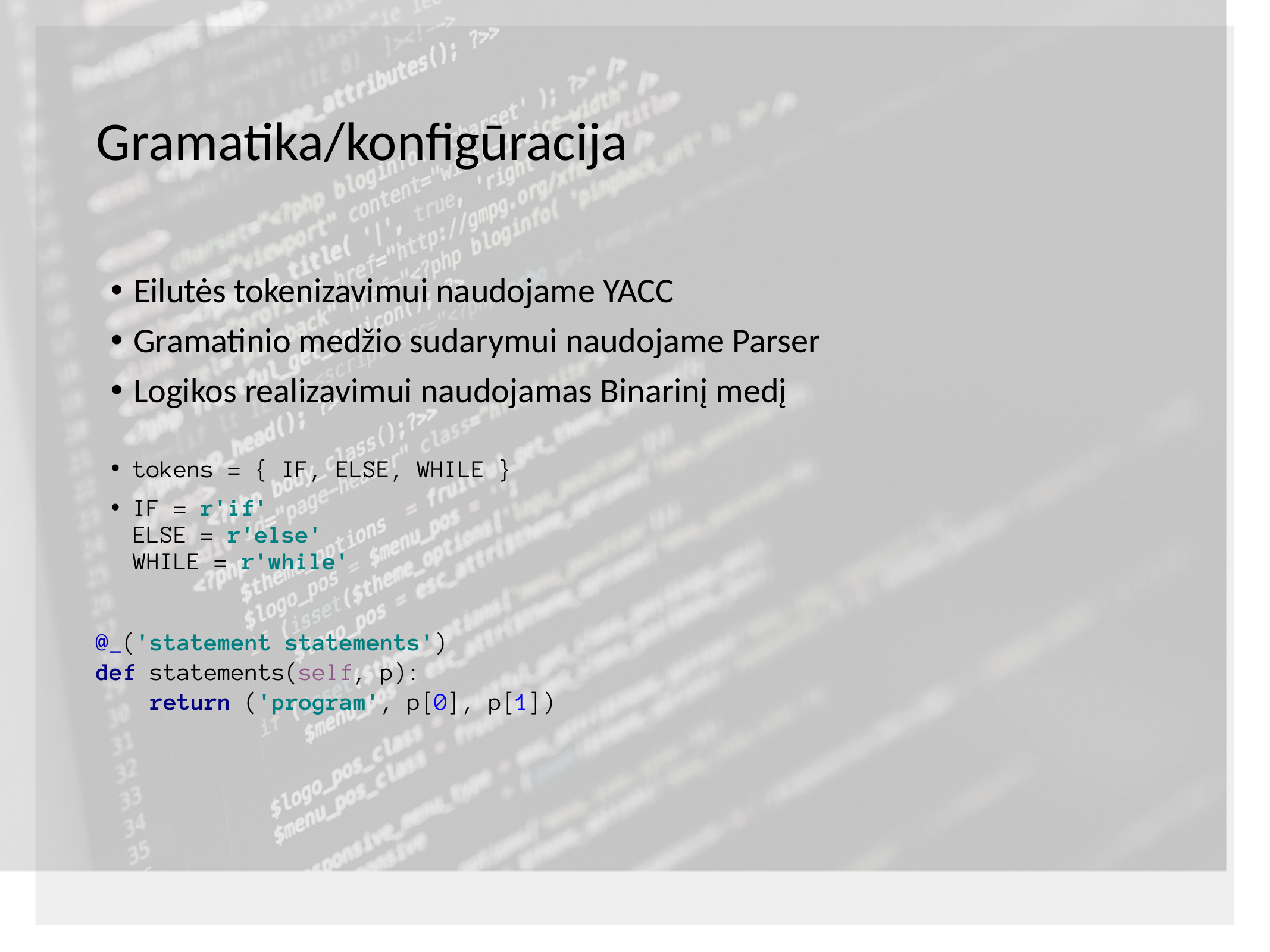

# Gramatika/konfigūracija
Eilutės tokenizavimui naudojame YACC
Gramatinio medžio sudarymui naudojame Parser
Logikos realizavimui naudojamas Binarinį medį
tokens = { IF, ELSE, WHILE }
IF = r'if'
ELSE = r'else'
WHILE = r'while'

@_('statement statements')
def statements(self, p):
    return ('program', p[0], p[1])